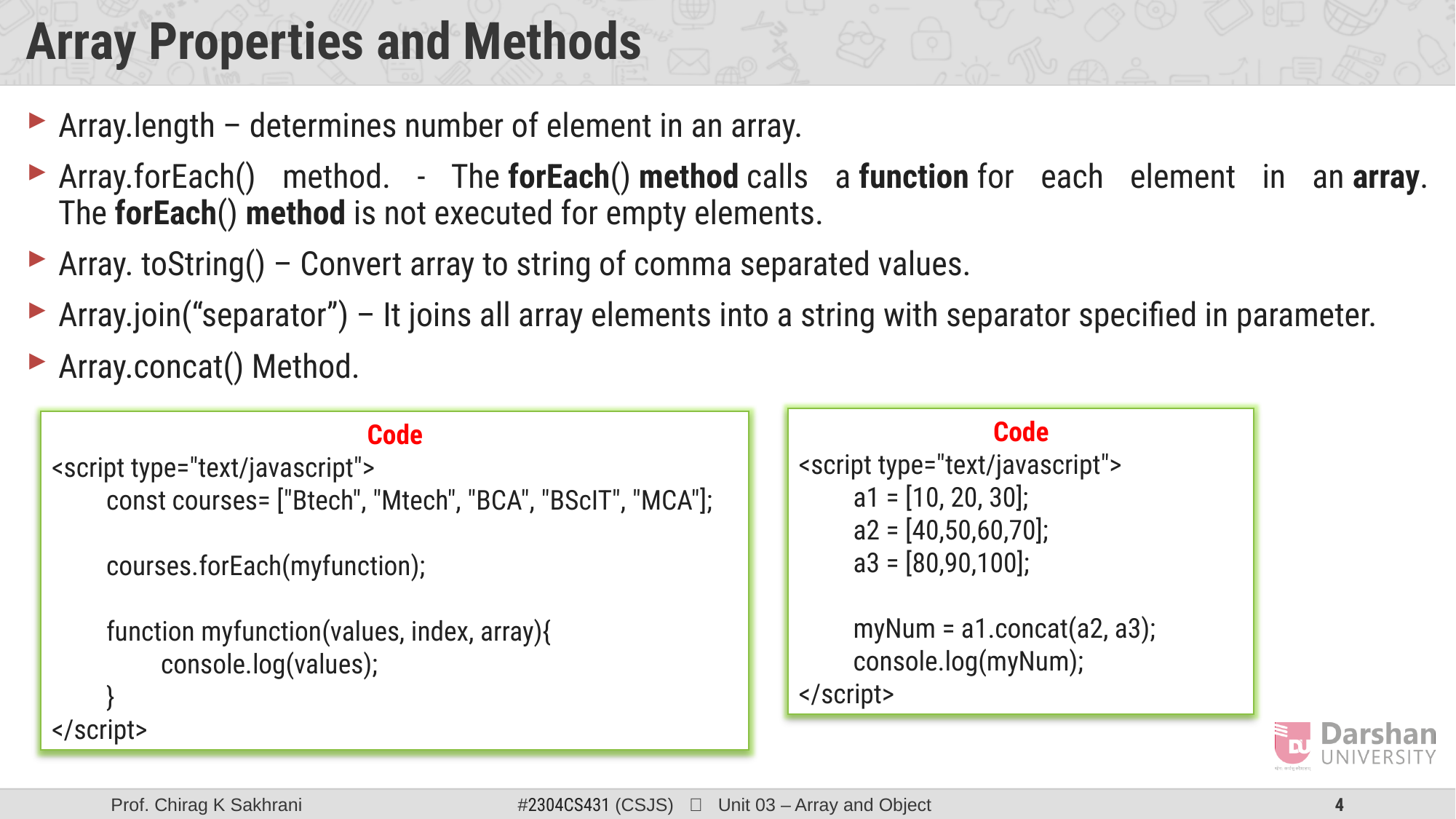

# Array Properties and Methods
Array.length – determines number of element in an array.
Array.forEach() method. - The forEach() method calls a function for each element in an array. The forEach() method is not executed for empty elements.
Array. toString() – Convert array to string of comma separated values.
Array.join(“separator”) – It joins all array elements into a string with separator specified in parameter.
Array.concat() Method.

Code
<script type="text/javascript">
a1 = [10, 20, 30];
a2 = [40,50,60,70];
a3 = [80,90,100];

myNum = a1.concat(a2, a3);
console.log(myNum);
</script>
Code
<script type="text/javascript">
const courses= ["Btech", "Mtech", "BCA", "BScIT", "MCA"];

courses.forEach(myfunction);

function myfunction(values, index, array){
console.log(values);
}
</script>